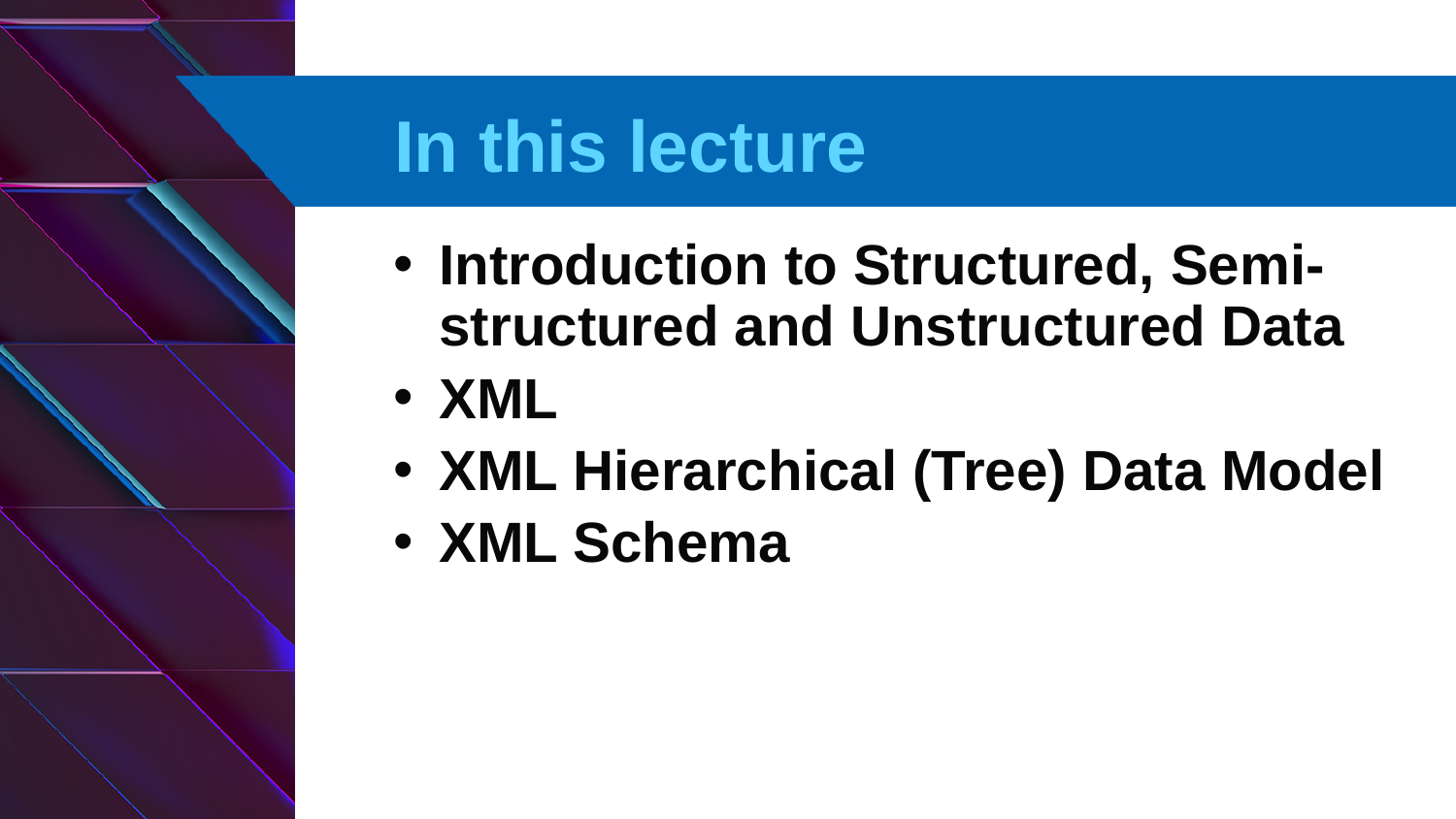

# In this lecture
Introduction to Structured, Semi-structured and Unstructured Data
XML
XML Hierarchical (Tree) Data Model
XML Schema